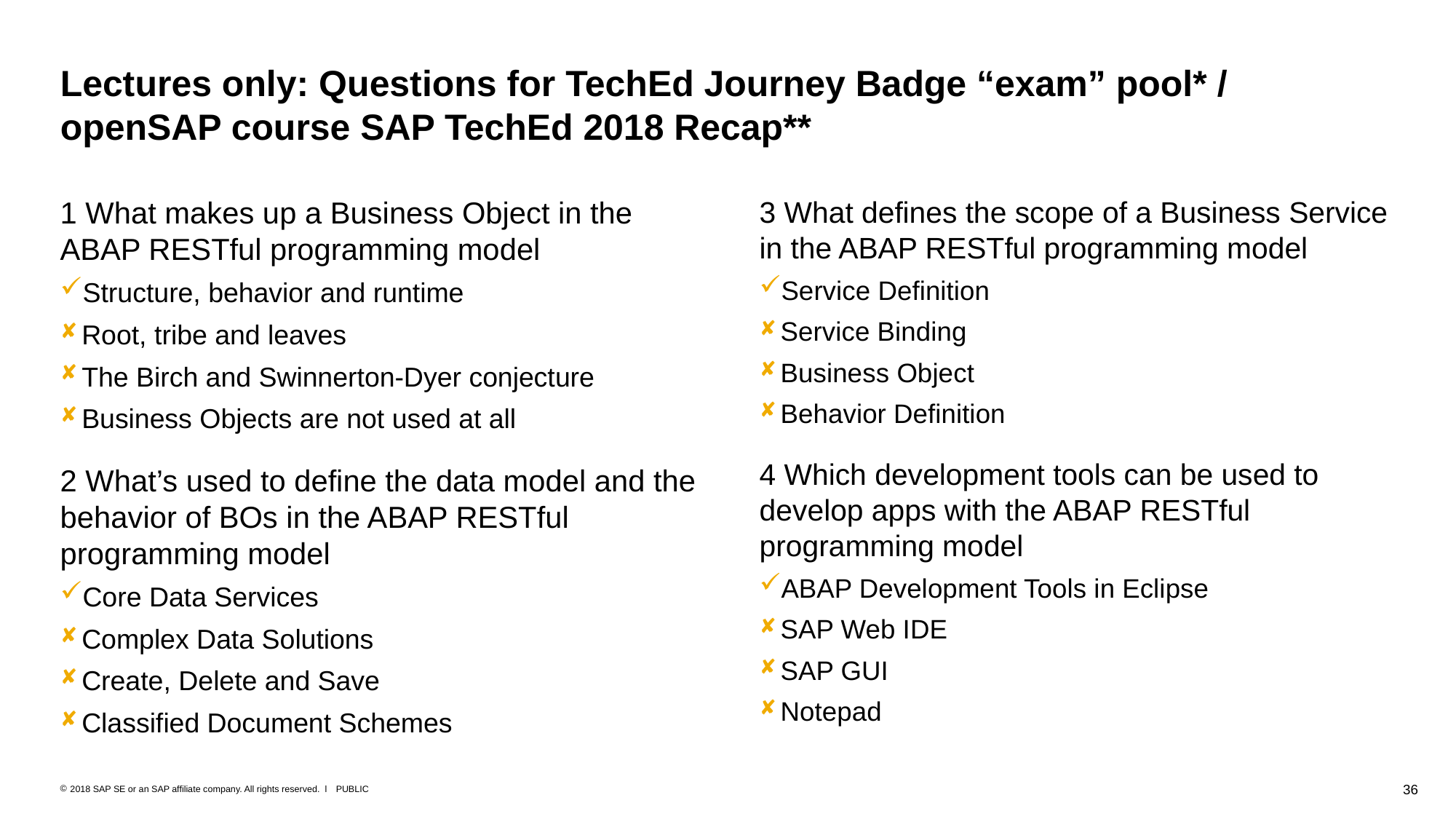

# Lectures only: Questions for TechEd Journey Badge “exam” pool* / openSAP course SAP TechEd 2018 Recap**
1 What makes up a Business Object in the ABAP RESTful programming model
Structure, behavior and runtime
Root, tribe and leaves
The Birch and Swinnerton-Dyer conjecture
Business Objects are not used at all
2 What’s used to define the data model and the behavior of BOs in the ABAP RESTful programming model
Core Data Services
Complex Data Solutions
Create, Delete and Save
Classified Document Schemes

3 What defines the scope of a Business Service in the ABAP RESTful programming model
Service Definition
Service Binding
Business Object
Behavior Definition
4 Which development tools can be used to develop apps with the ABAP RESTful programming model
ABAP Development Tools in Eclipse
SAP Web IDE
SAP GUI
Notepad